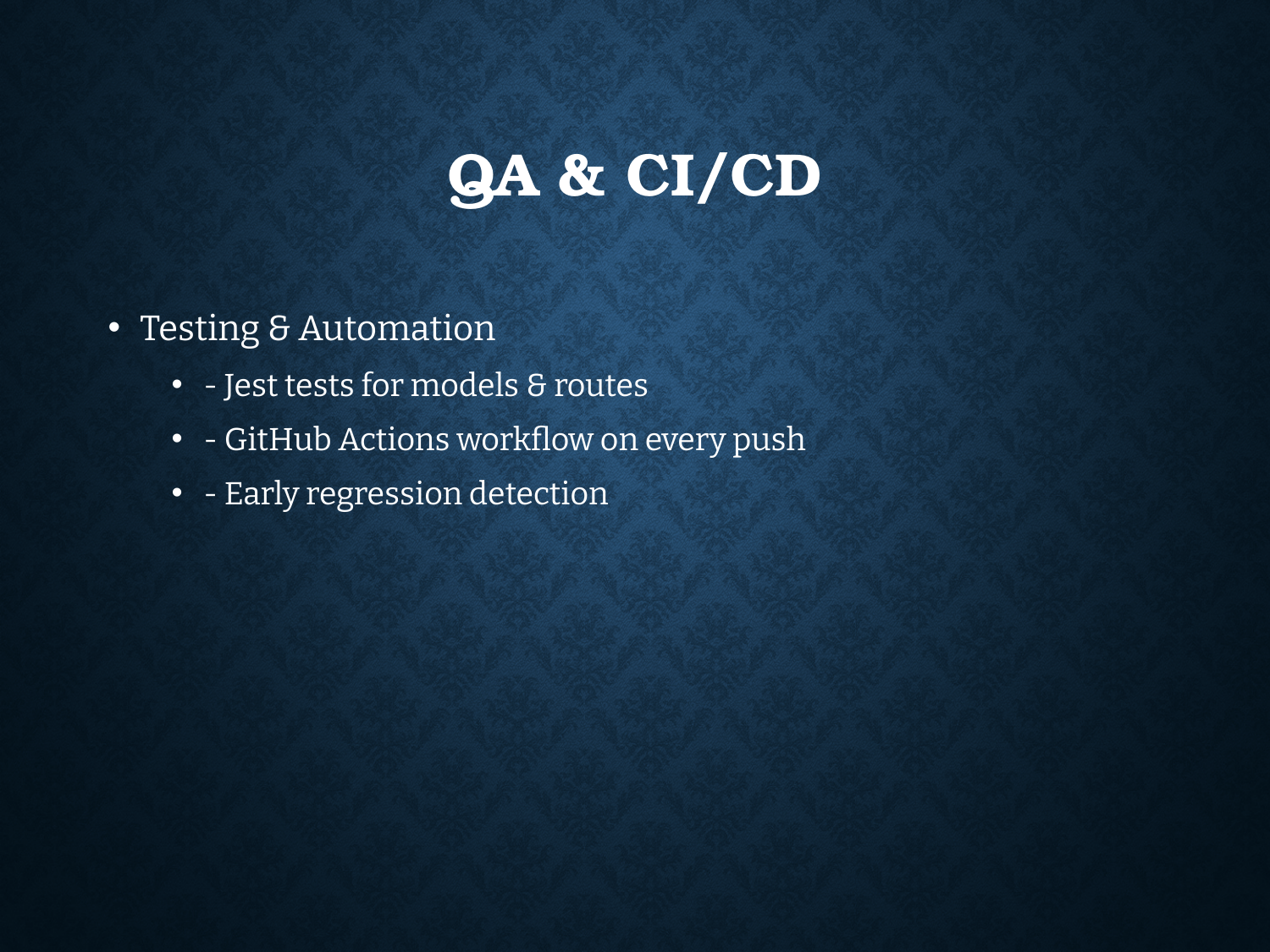

# QA & CI/CD
Testing & Automation
- Jest tests for models & routes
- GitHub Actions workflow on every push
- Early regression detection